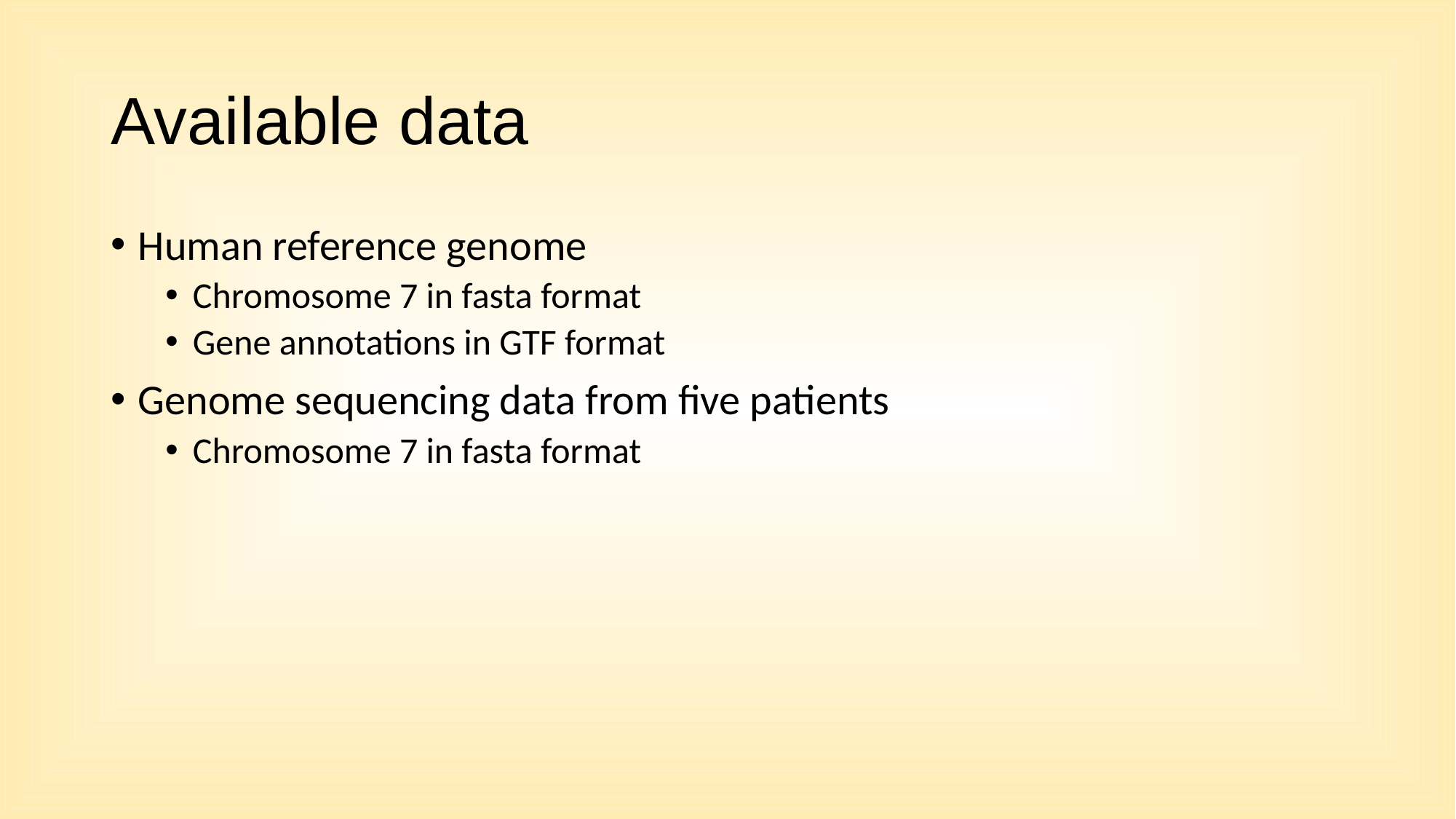

# Available data
Human reference genome
Chromosome 7 in fasta format
Gene annotations in GTF format
Genome sequencing data from five patients
Chromosome 7 in fasta format